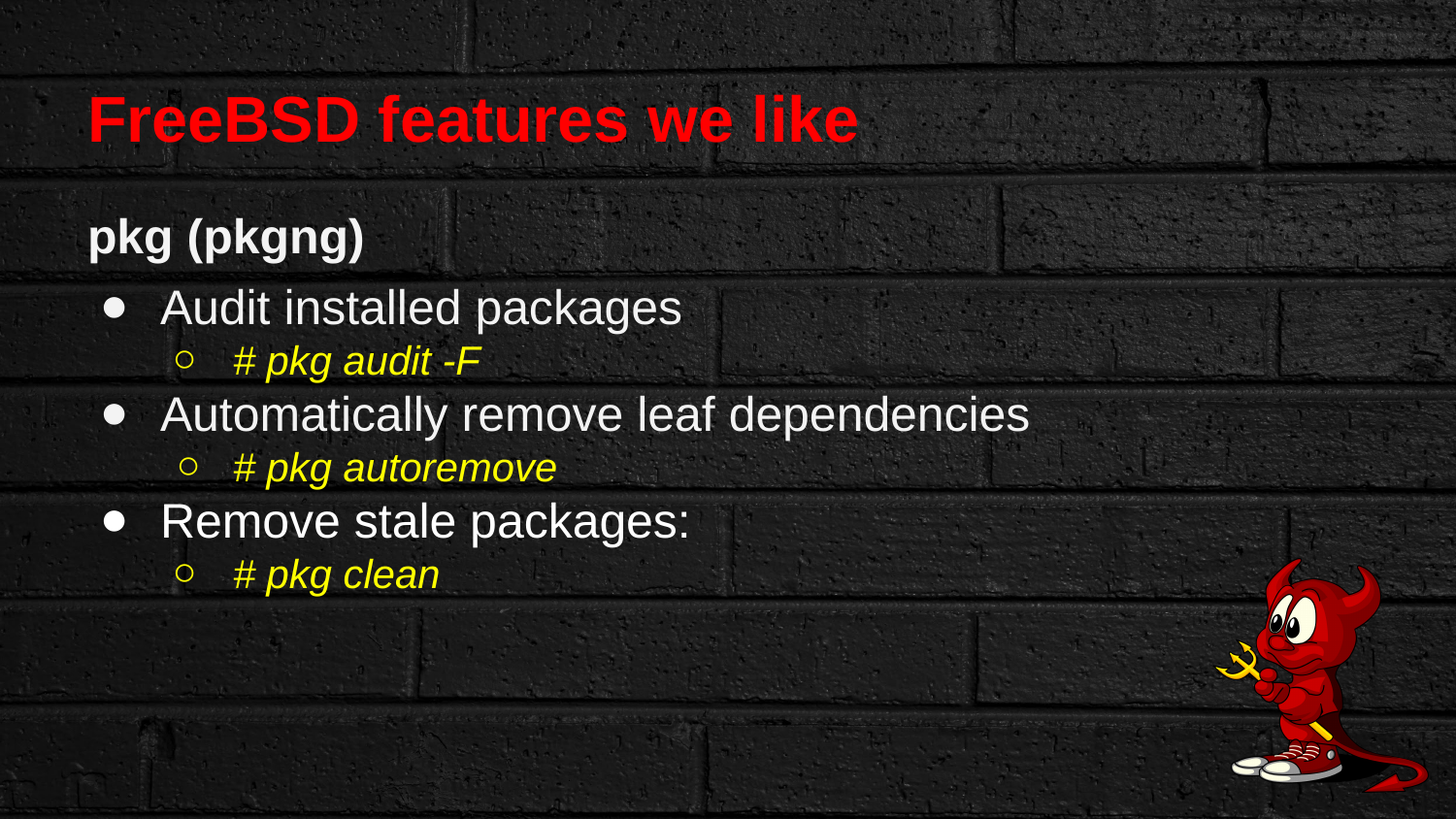

# FreeBSD features we like
pkg (pkgng)
Audit installed packages
# pkg audit -F
Automatically remove leaf dependencies
# pkg autoremove
Remove stale packages:
# pkg clean